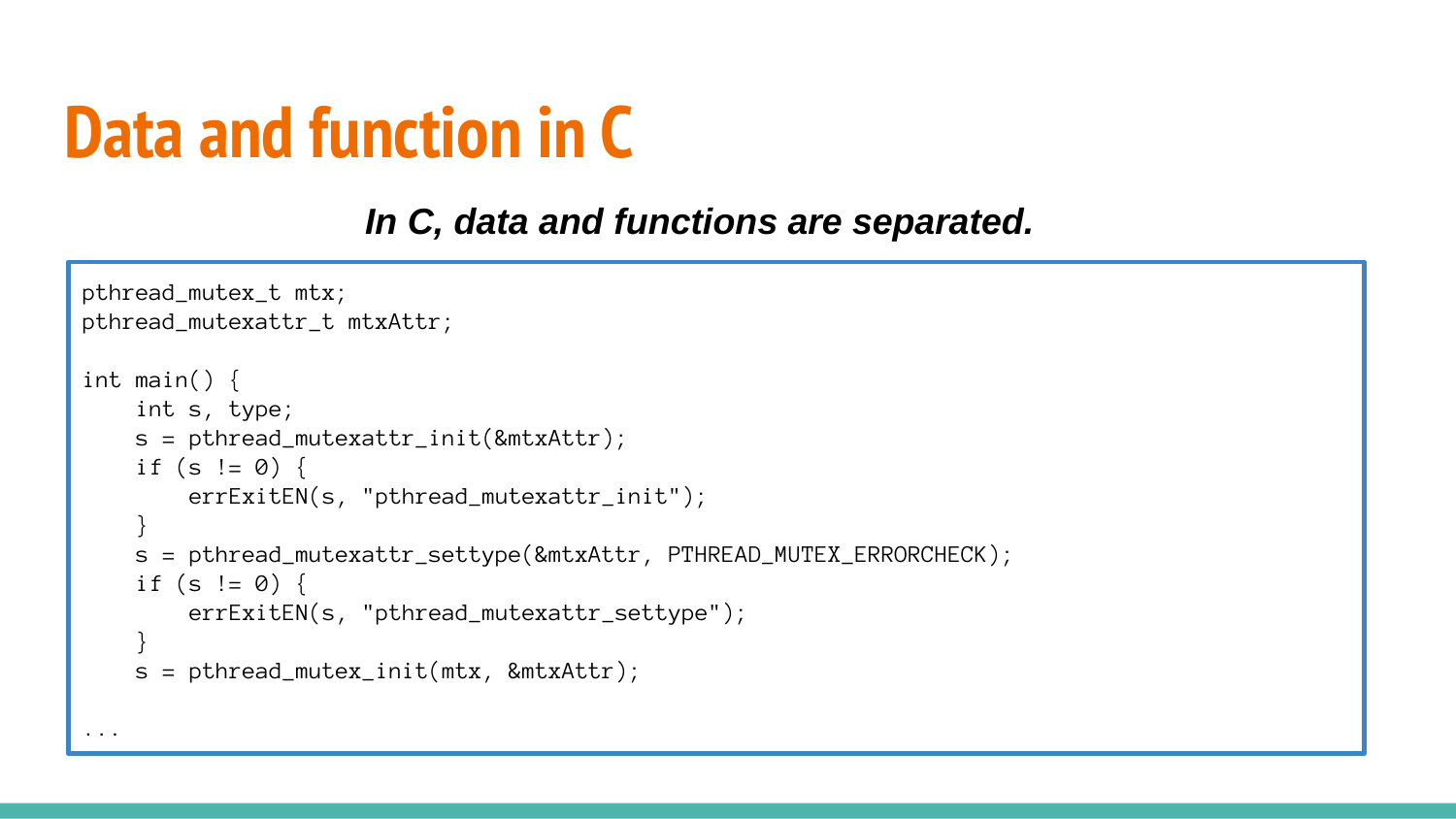

# Data and function in C
In C, data and functions are separated.
pthread_mutex_t mtx;
pthread_mutexattr_t mtxAttr;

int main() {
    int s, type;
    s = pthread_mutexattr_init(&mtxAttr);
    if (s != 0) {
        errExitEN(s, "pthread_mutexattr_init");
    }
    s = pthread_mutexattr_settype(&mtxAttr, PTHREAD_MUTEX_ERRORCHECK);
    if (s != 0) {
        errExitEN(s, "pthread_mutexattr_settype");
    }
    s = pthread_mutex_init(mtx, &mtxAttr);

...